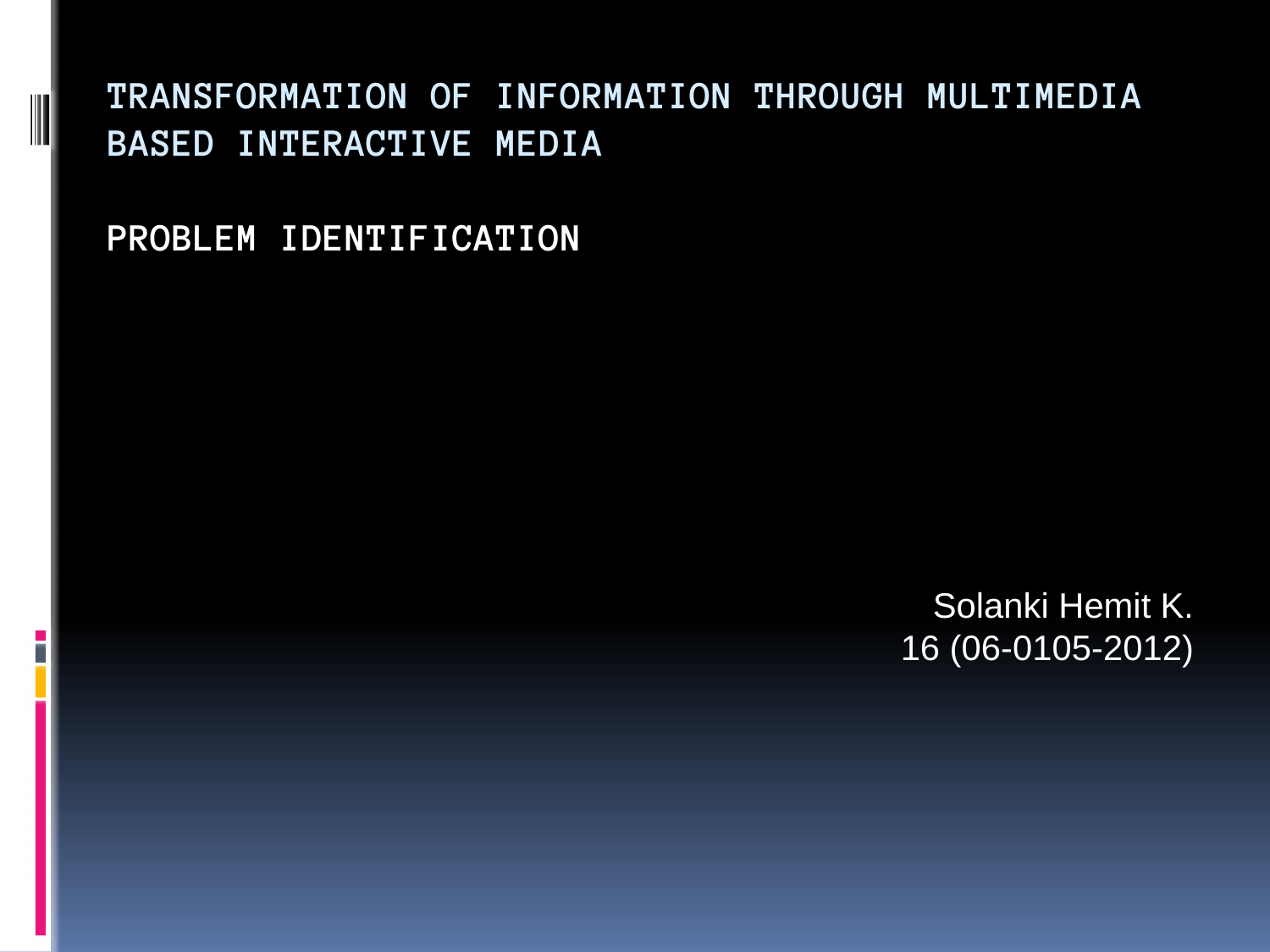

# Transformation Of Information Through Multimedia Based Interactive Media Problem Identification
Solanki Hemit K.
16 (06-0105-2012)